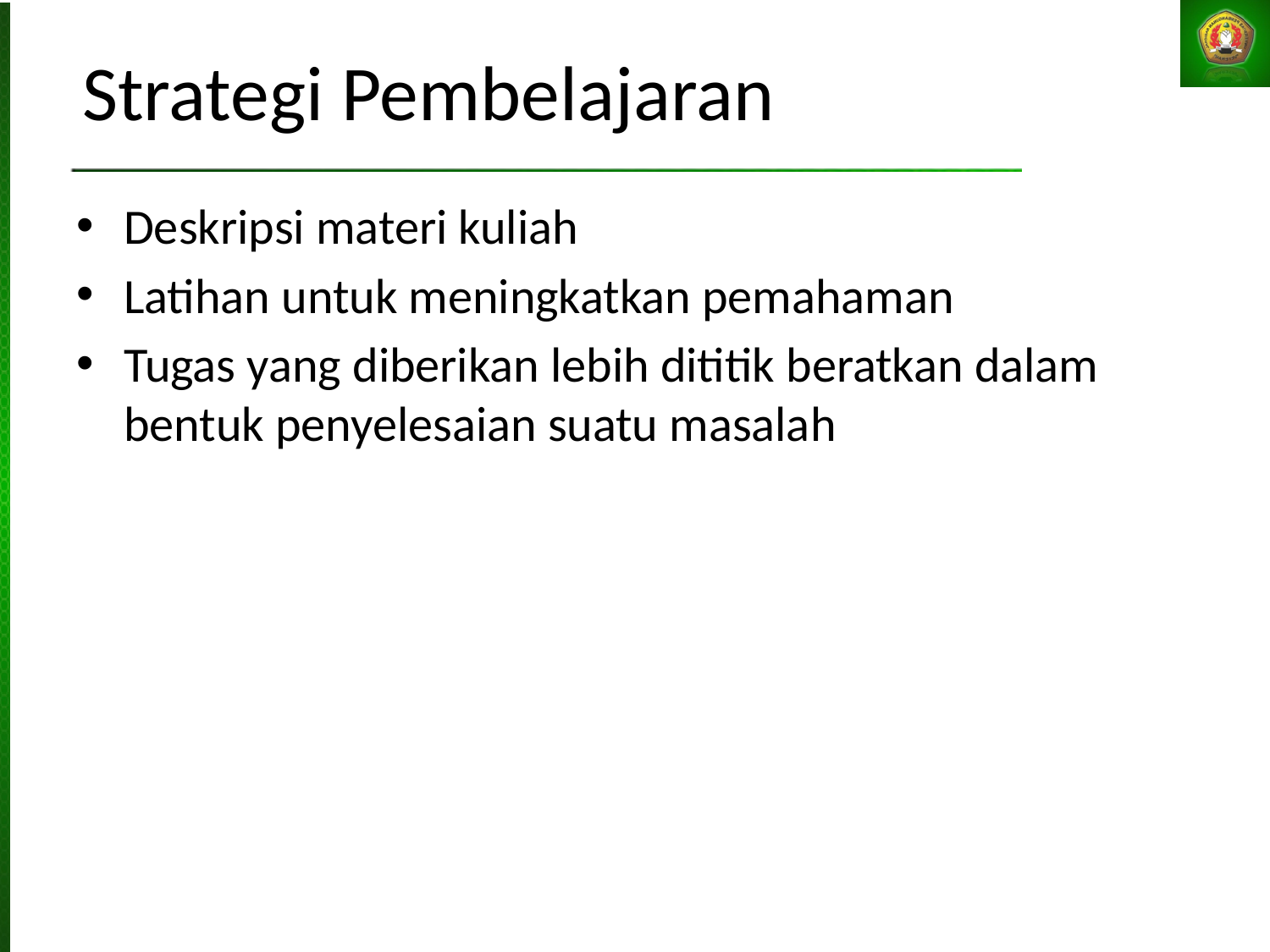

# Strategi Pembelajaran
Deskripsi materi kuliah
Latihan untuk meningkatkan pemahaman
Tugas yang diberikan lebih dititik beratkan dalam bentuk penyelesaian suatu masalah